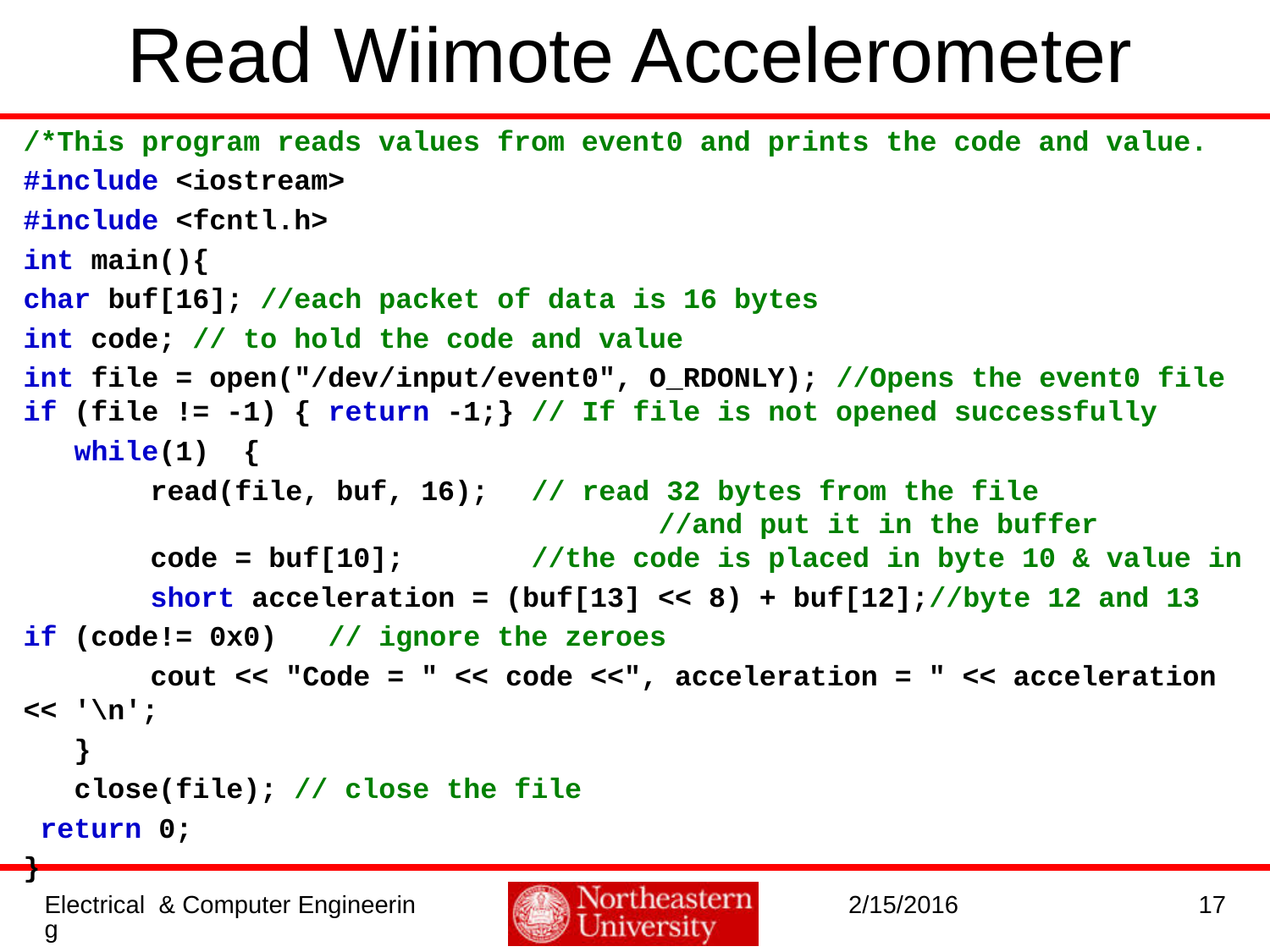

# Read Wiimote Accelerometer
/*This program reads values from event0 and prints the code and value.
#include <iostream>
#include <fcntl.h>
int main(){
char buf[16]; //each packet of data is 16 bytes
int code; // to hold the code and value
int file = open("/dev/input/event0", O_RDONLY); //Opens the event0 file if (file != -1) { return -1;} // If file is not opened successfully
   while(1)  {
      	read(file, buf, 16); 	// read 32 bytes from the file 						//and put it in the buffer         	code = buf[10]; 	//the code is placed in byte 10 & value in
	short acceleration = (buf[13] << 8) + buf[12];//byte 12 and 13
if (code!= 0x0)   // ignore the zeroes
	cout << "Code = " << code <<", acceleration = " << acceleration << '\n';
   }
   close(file); // close the file
 return 0;
}
Electrical  & Computer Engineering
2/15/2016
17